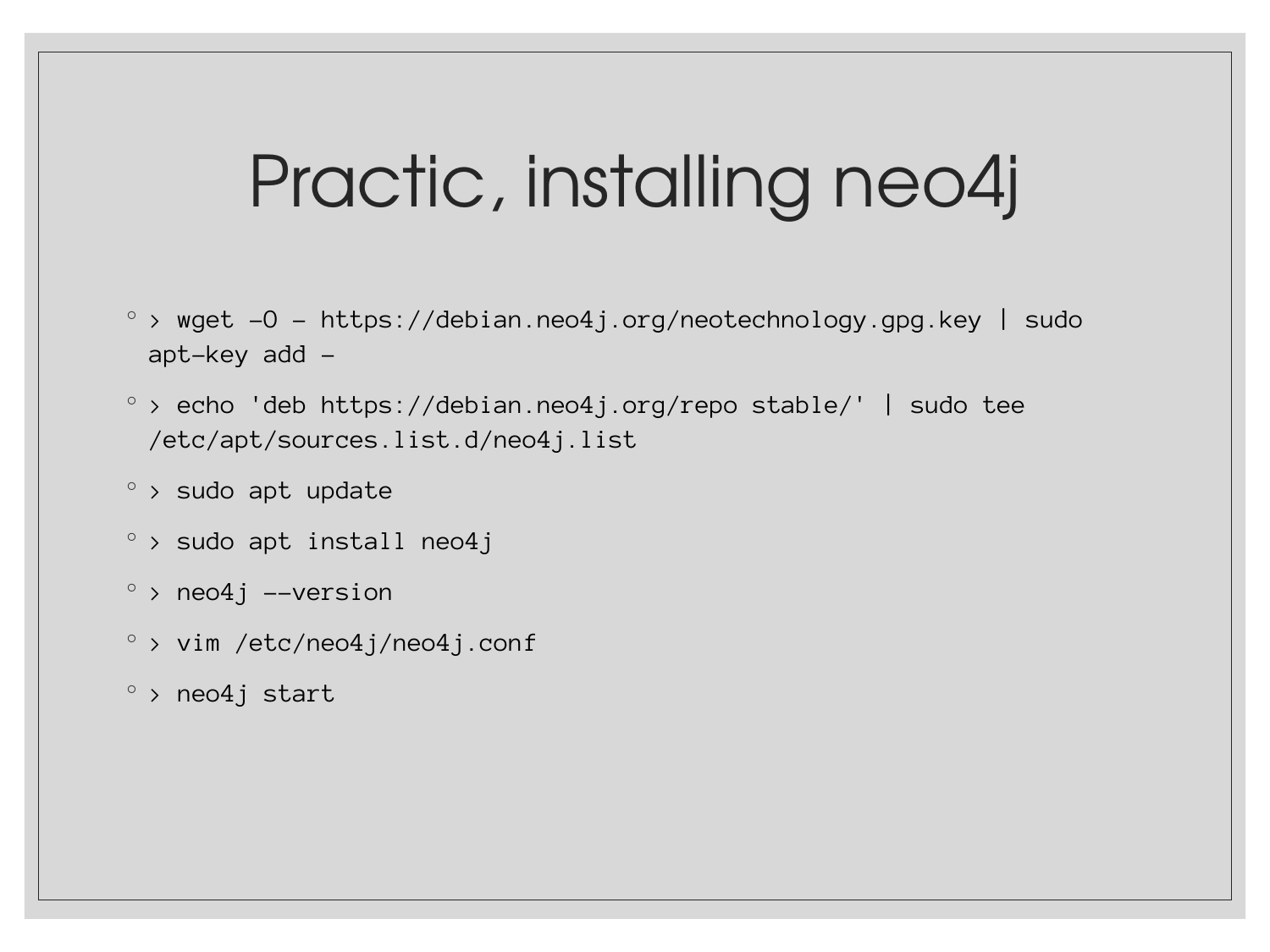

# Practic, installing neo4j
> wget -O - https://debian.neo4j.org/neotechnology.gpg.key | sudo apt-key add -
> echo 'deb https://debian.neo4j.org/repo stable/' | sudo tee /etc/apt/sources.list.d/neo4j.list
> sudo apt update
> sudo apt install neo4j
> neo4j --version
> vim /etc/neo4j/neo4j.conf
> neo4j start